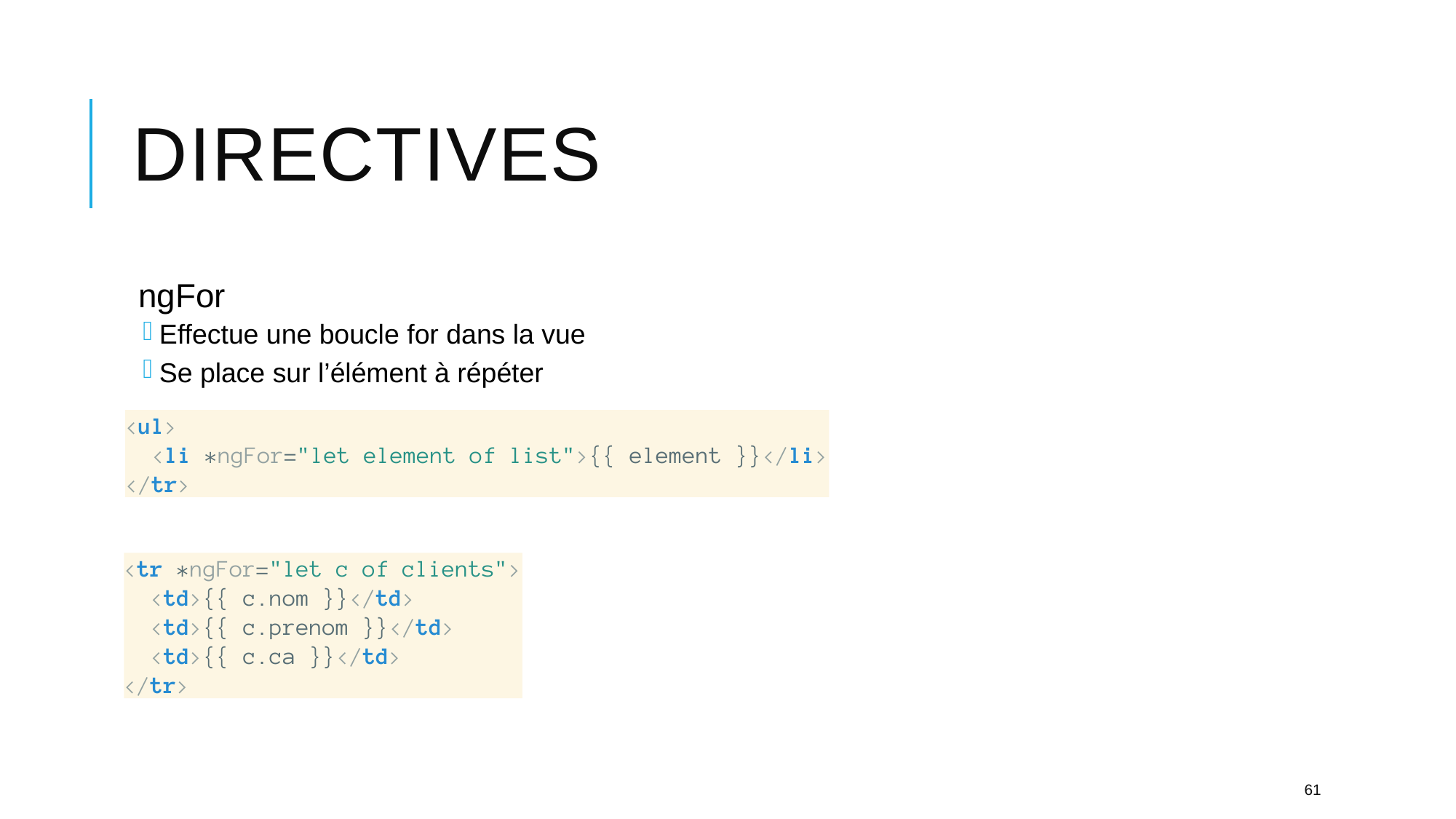

# Directives
ngFor
Effectue une boucle for dans la vue
Se place sur l’élément à répéter

<ul>
  <li *ngFor="let element of list">{{ element }}</li>
</tr>
<tr *ngFor="let c of clients">
  <td>{{ c.nom }}</td>
  <td>{{ c.prenom }}</td>
  <td>{{ c.ca }}</td>
</tr>
61